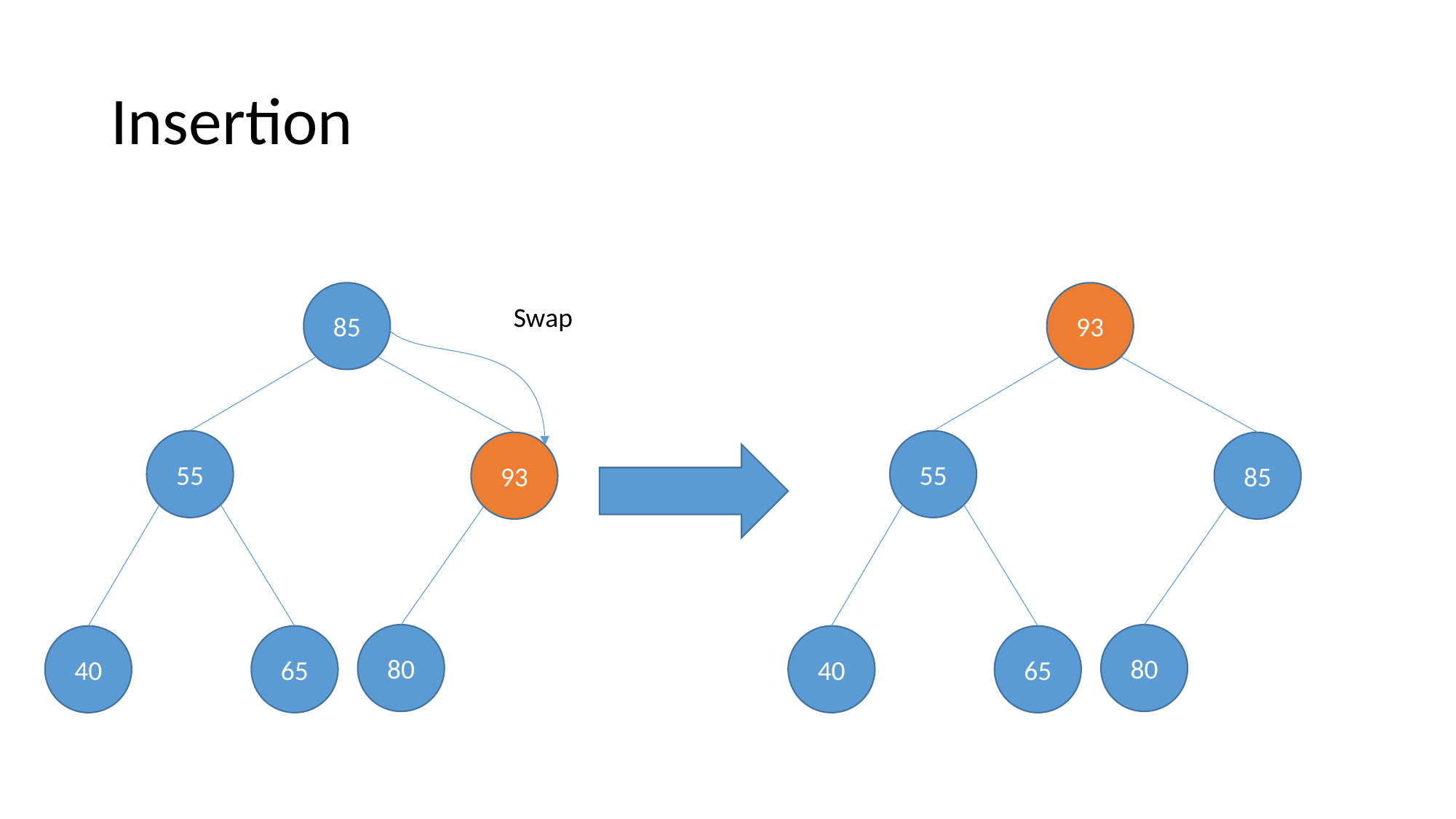

# Insertion
85
93
Swap
55
55
93
85

80
80
40
65
40
65